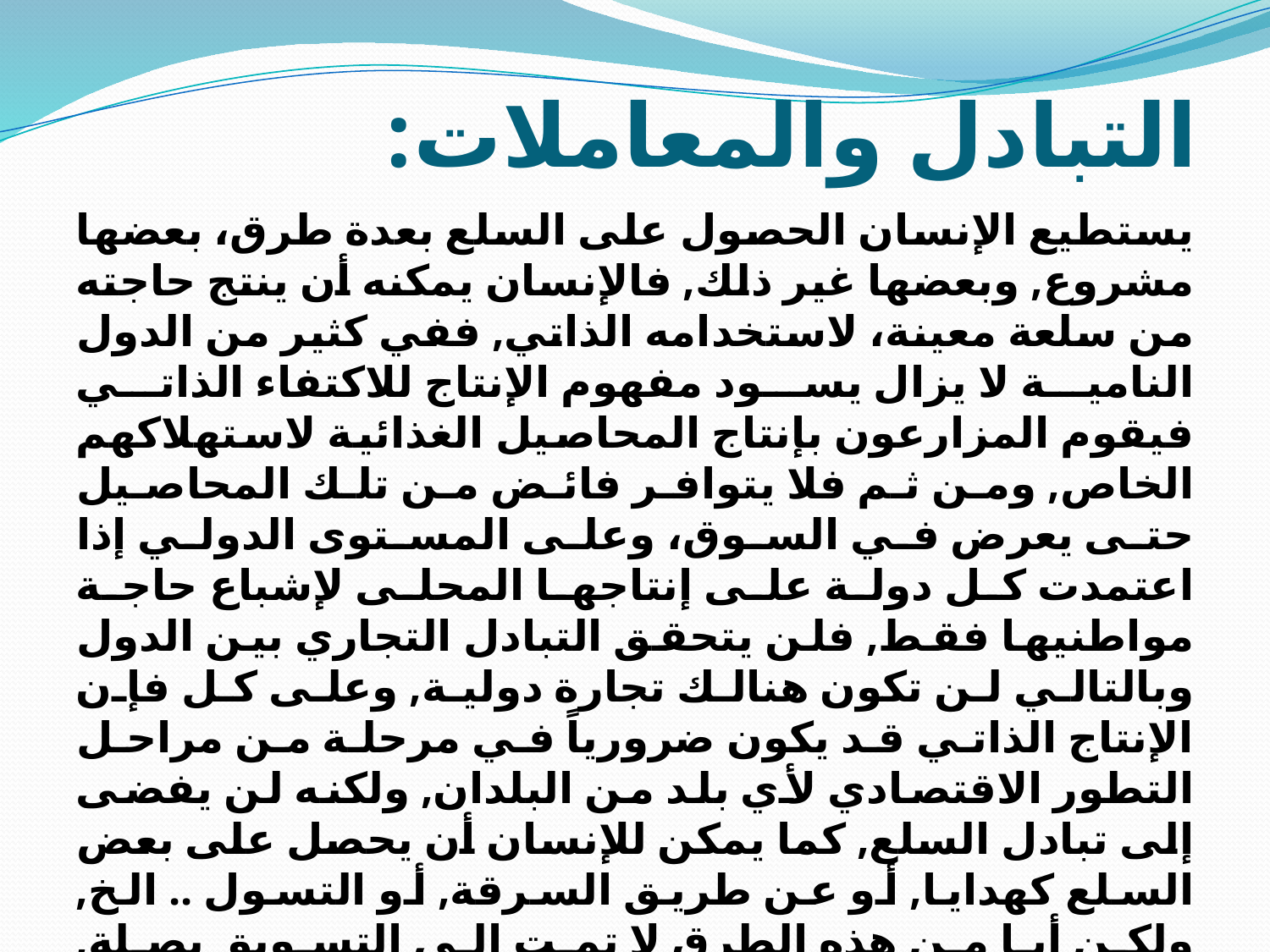

# التبادل والمعاملات:
يستطيع الإنسان الحصول على السلع بعدة طرق، بعضها مشروع, وبعضها غير ذلك, فالإنسان يمكنه أن ينتج حاجته من سلعة معينة، لاستخدامه الذاتي, ففي كثير من الدول النامية لا يزال يسود مفهوم الإنتاج للاكتفاء الذاتي فيقوم المزارعون بإنتاج المحاصيل الغذائية لاستهلاكهم الخاص, ومن ثم فلا يتوافر فائض من تلك المحاصيل حتى يعرض في السوق، وعلى المستوى الدولي إذا اعتمدت كل دولة على إنتاجها المحلى لإشباع حاجة مواطنيها فقط, فلن يتحقق التبادل التجاري بين الدول وبالتالي لن تكون هنالك تجارة دولية, وعلى كل فإن الإنتاج الذاتي قد يكون ضرورياً في مرحلة من مراحل التطور الاقتصادي لأي بلد من البلدان, ولكنه لن يفضى إلى تبادل السلع, كما يمكن للإنسان أن يحصل على بعض السلع كهدايا, أو عن طريق السرقة, أو التسول .. الخ, ولكن أيا من هذه الطرق لا تمت إلى التسويق بصلة, ولذلك فإن التبادل هو الوسيلة الوحيدة المستخدمة في مجال التسويق للحصول على السلع, أو الخدمات, لإشباع الحاجات أو الرغبات, ولكي يتحقق التبادل لابد من توافر شروط معينة هي: